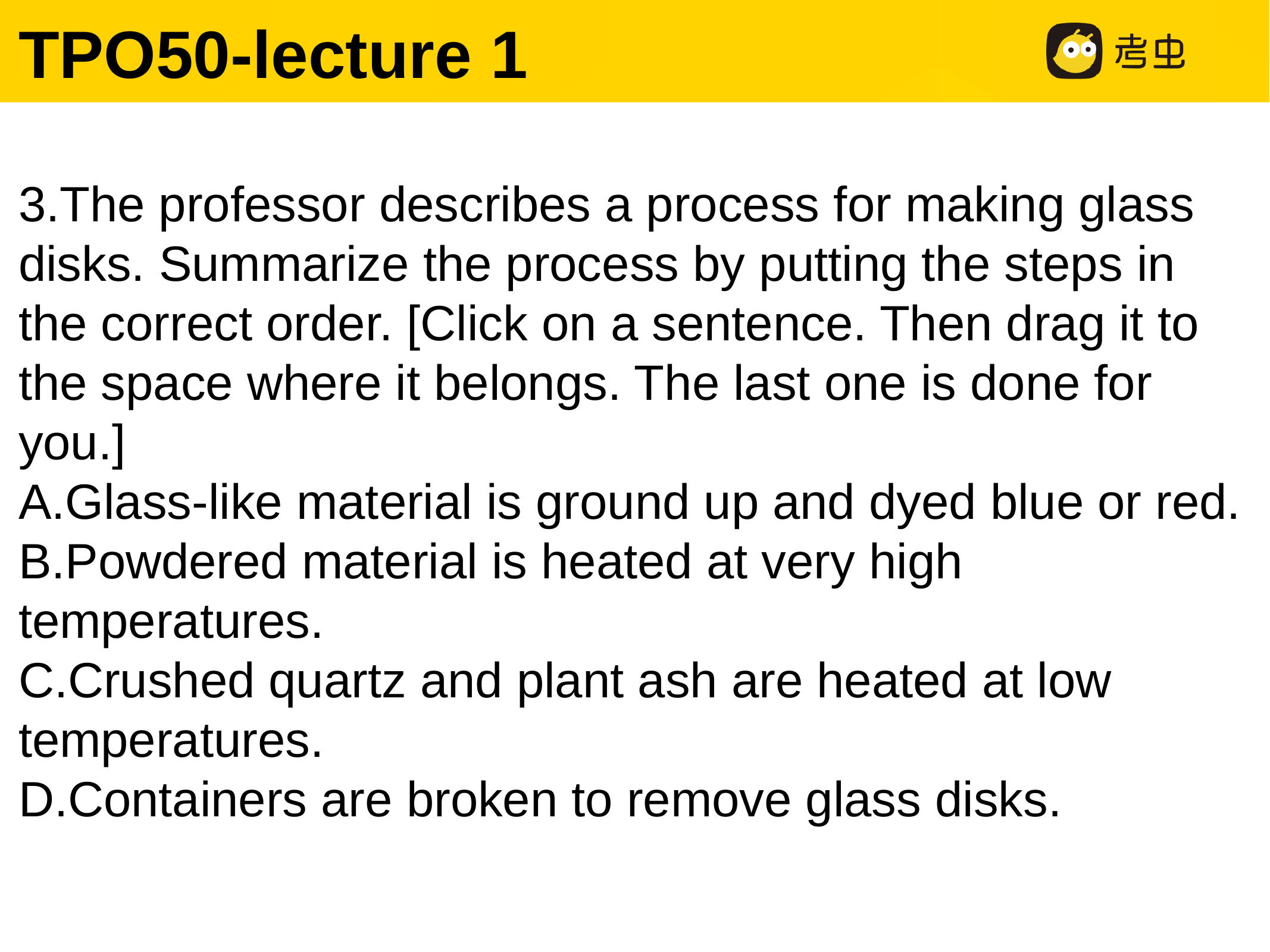

TPO50-lecture 1

3.The professor describes a process for making glass disks. Summarize the process by putting the steps in the correct order. [Click on a sentence. Then drag it to the space where it belongs. The last one is done for you.]
A.Glass-like material is ground up and dyed blue or red.
B.Powdered material is heated at very high temperatures.
C.Crushed quartz and plant ash are heated at low temperatures.
D.Containers are broken to remove glass disks.